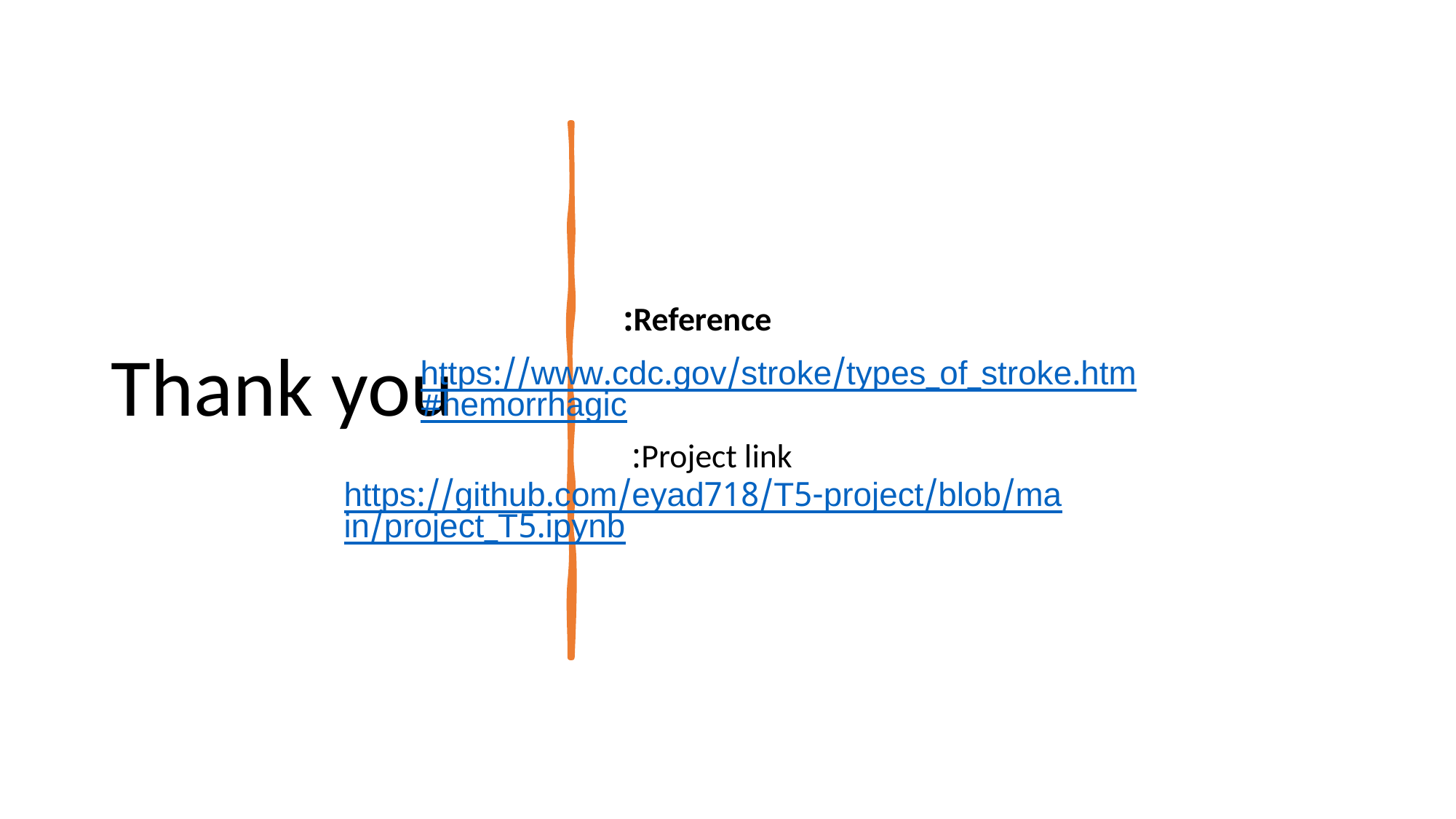

# Thank you

Reference:
https://www.cdc.gov/stroke/types_of_stroke.htm#hemorrhagic
Project link: https://github.com/eyad718/T5-project/blob/main/project_T5.ipynb